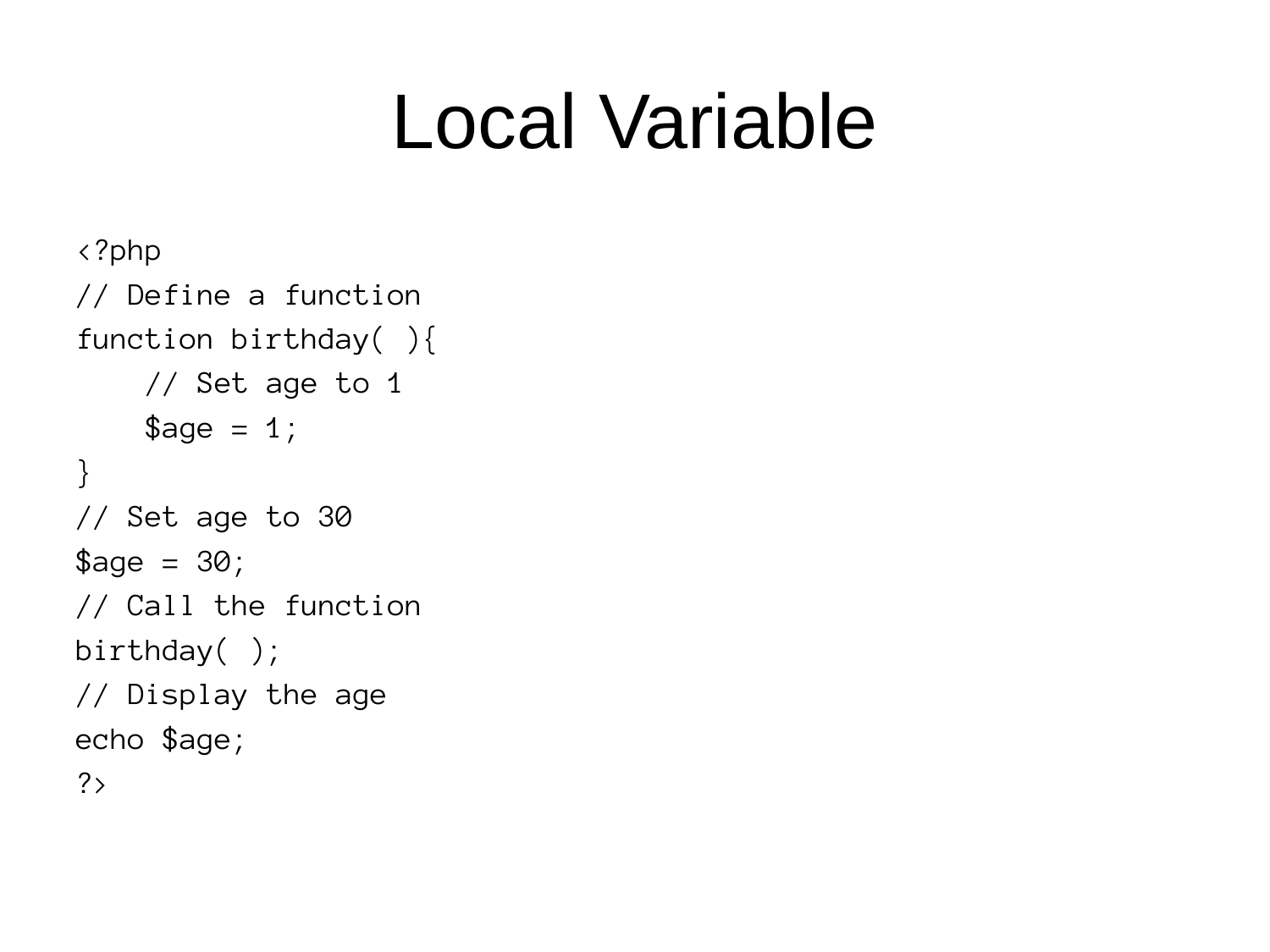

# Local Variable
<?php
// Define a function
function birthday( ){
    // Set age to 1
    $age = 1;
}
// Set age to 30
$age = 30;
// Call the function
birthday( );
// Display the age
echo $age;
?>